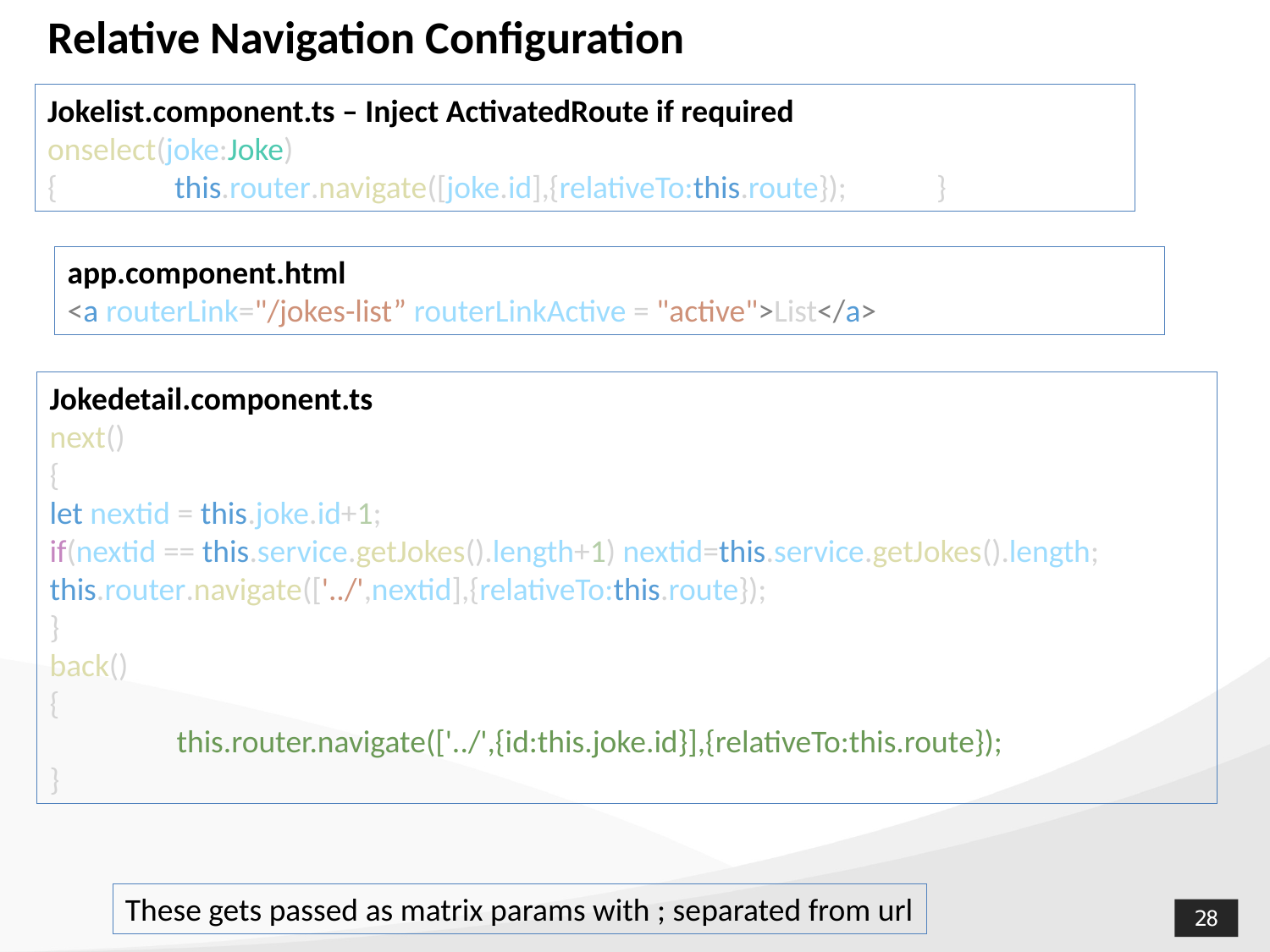

# Relative Navigation Configuration
Jokelist.component.ts – Inject ActivatedRoute if required
onselect(joke:Joke)
{ 	this.router.navigate([joke.id],{relativeTo:this.route});	}
app.component.html
<a routerLink="/jokes-list” routerLinkActive = "active">List</a>
Jokedetail.component.ts
next()
{
let nextid = this.joke.id+1;
if(nextid == this.service.getJokes().length+1) nextid=this.service.getJokes().length;
this.router.navigate(['../',nextid],{relativeTo:this.route});
}
back()
{
	this.router.navigate(['../',{id:this.joke.id}],{relativeTo:this.route});
}
These gets passed as matrix params with ; separated from url